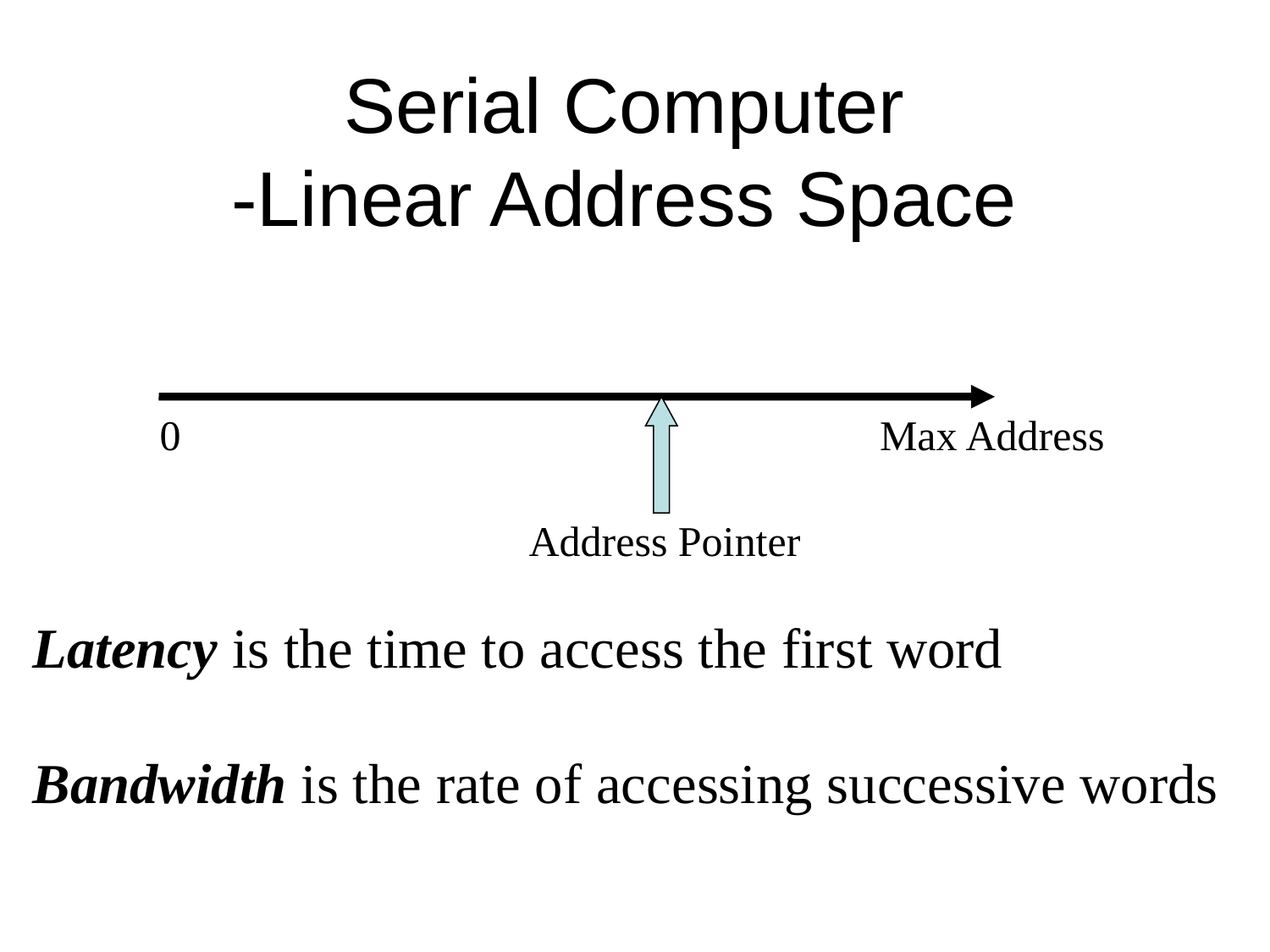

# Serial Computer -Linear Address Space

0                                                                  Max Address
Address Pointer
Latency is the time to access the first word

Bandwidth is the rate of accessing successive words